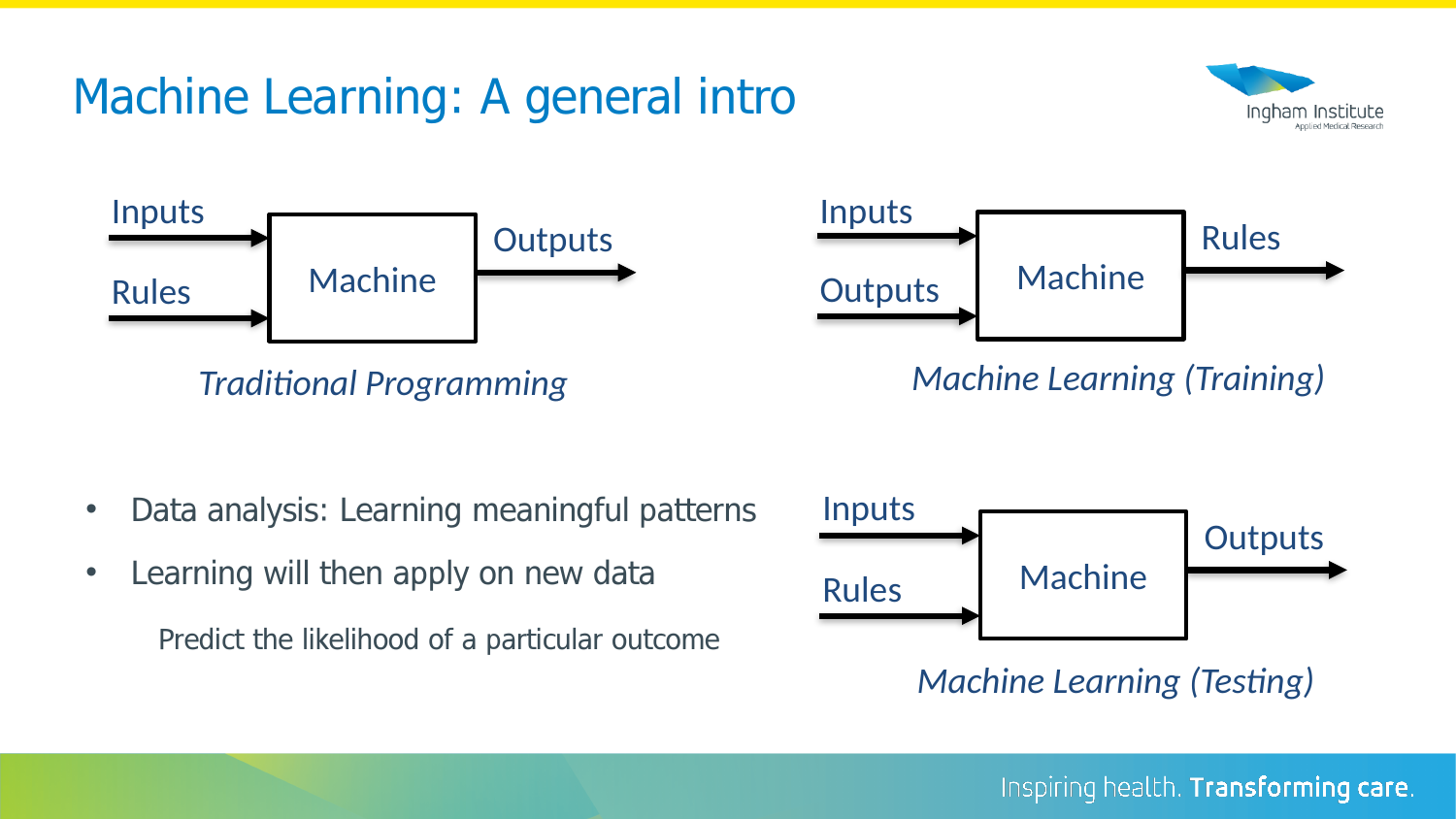

Machine Learning: A general intro
Inputs
Inputs
Rules
Outputs
Machine
Machine
Outputs
Rules
Machine Learning (Training)
Traditional Programming
Inputs
Data analysis: Learning meaningful patterns
Outputs
Machine
Learning will then apply on new data
Predict the likelihood of a particular outcome

Rules
Machine Learning (Testing)